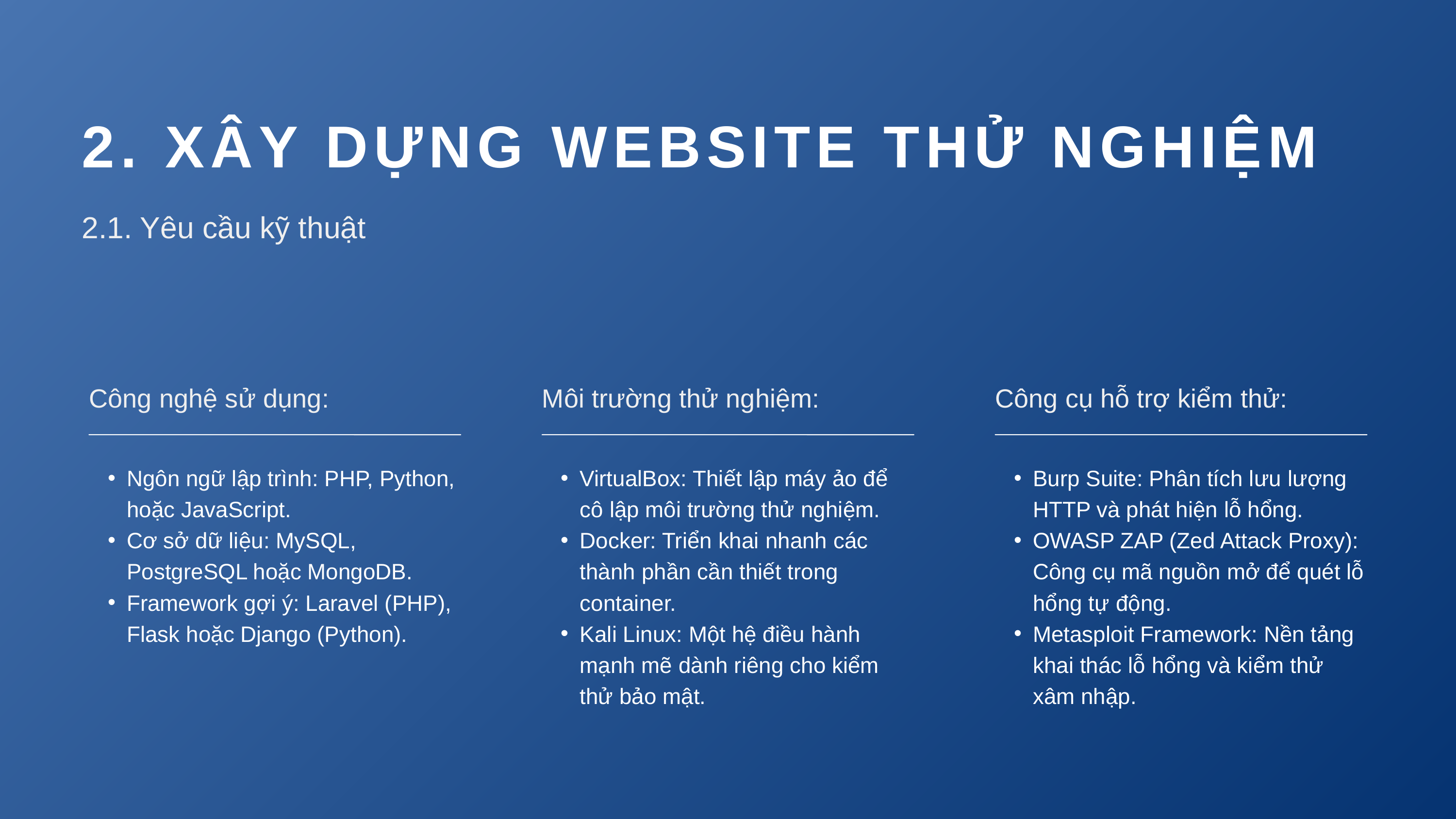

2. XÂY DỰNG WEBSITE THỬ NGHIỆM
2.1. Yêu cầu kỹ thuật
Công nghệ sử dụng:

Ngôn ngữ lập trình: PHP, Python, hoặc JavaScript.
Cơ sở dữ liệu: MySQL, PostgreSQL hoặc MongoDB.
Framework gợi ý: Laravel (PHP), Flask hoặc Django (Python).
Môi trường thử nghiệm:

VirtualBox: Thiết lập máy ảo để cô lập môi trường thử nghiệm.
Docker: Triển khai nhanh các thành phần cần thiết trong container.
Kali Linux: Một hệ điều hành mạnh mẽ dành riêng cho kiểm thử bảo mật.
Công cụ hỗ trợ kiểm thử:

Burp Suite: Phân tích lưu lượng HTTP và phát hiện lỗ hổng.
OWASP ZAP (Zed Attack Proxy): Công cụ mã nguồn mở để quét lỗ hổng tự động.
Metasploit Framework: Nền tảng khai thác lỗ hổng và kiểm thử xâm nhập.